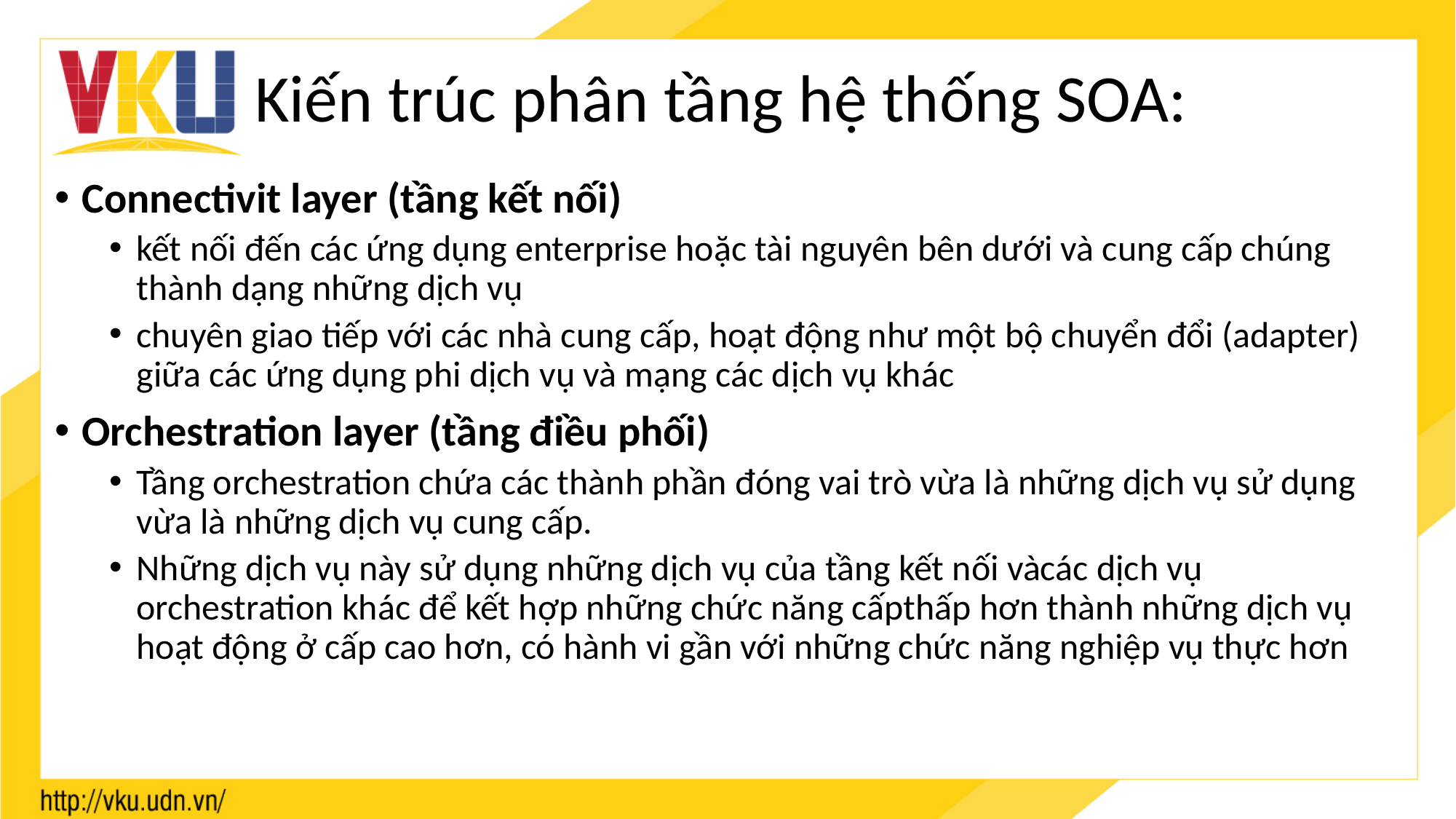

# Kiến trúc phân tầng hệ thống SOA:
Connectivit layer (tầng kết nối)
kết nối đến các ứng dụng enterprise hoặc tài nguyên bên dưới và cung cấp chúng thành dạng những dịch vụ
chuyên giao tiếp với các nhà cung cấp, hoạt động như một bộ chuyển đổi (adapter) giữa các ứng dụng phi dịch vụ và mạng các dịch vụ khác
Orchestration layer (tầng điều phối)
Tầng orchestration chứa các thành phần đóng vai trò vừa là những dịch vụ sử dụng vừa là những dịch vụ cung cấp.
Những dịch vụ này sử dụng những dịch vụ của tầng kết nối vàcác dịch vụ orchestration khác để kết hợp những chức năng cấpthấp hơn thành những dịch vụ hoạt động ở cấp cao hơn, có hành vi gần với những chức năng nghiệp vụ thực hơn